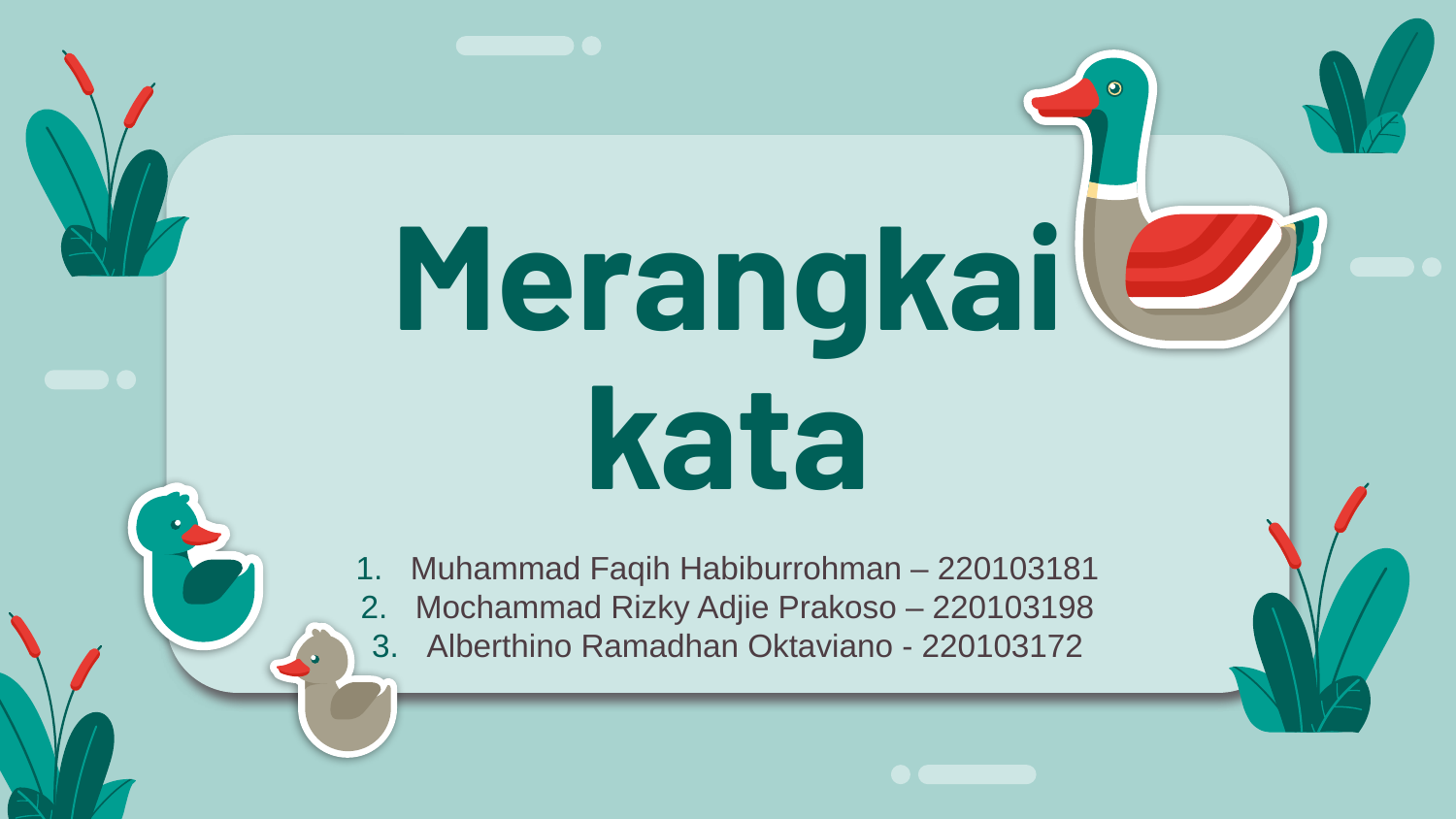

# Merangkai kata

Muhammad Faqih Habiburrohman – 220103181
Mochammad Rizky Adjie Prakoso – 220103198
Alberthino Ramadhan Oktaviano - 220103172